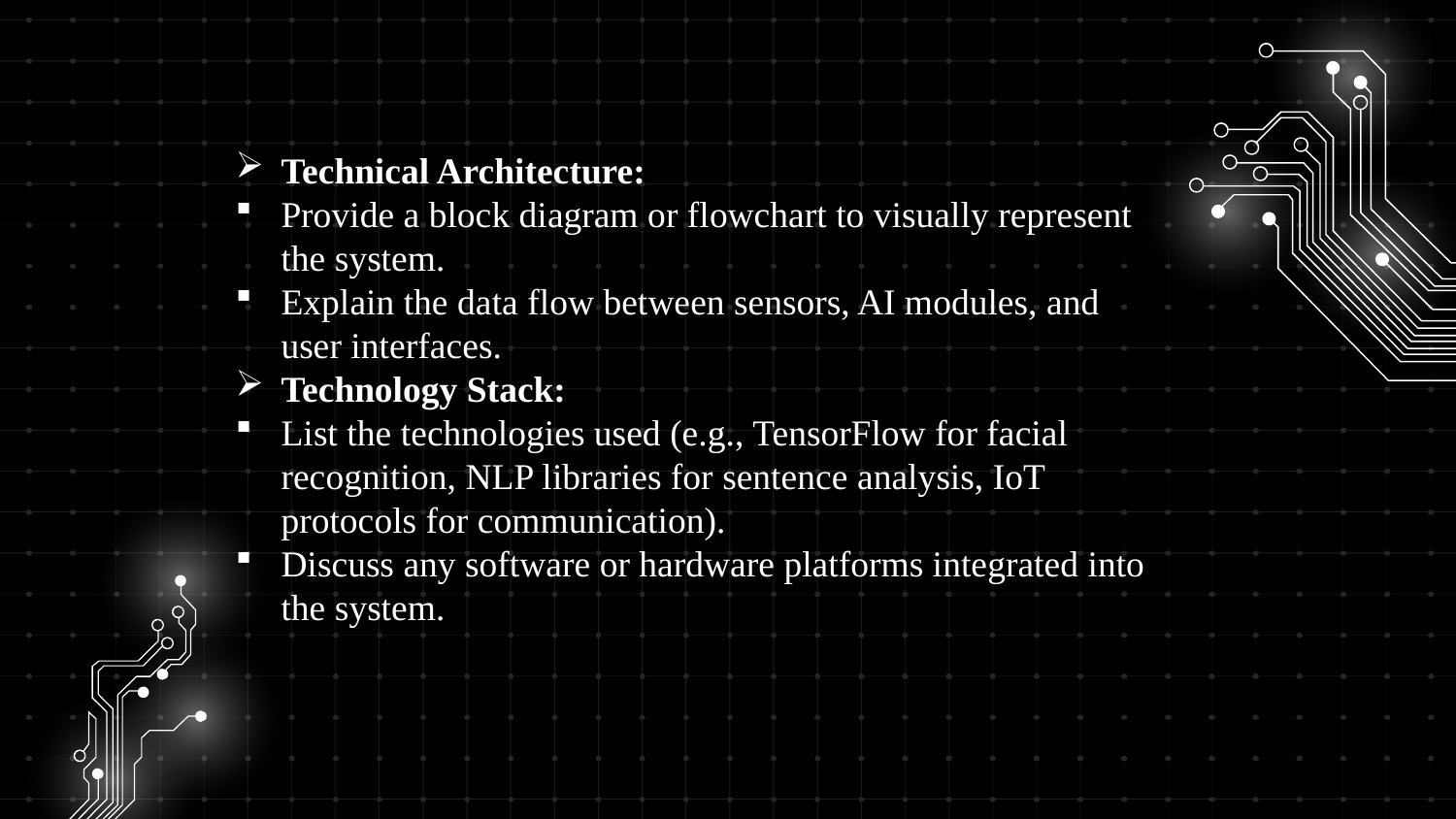

# Technical Architecture:
Provide a block diagram or flowchart to visually represent the system.
Explain the data flow between sensors, AI modules, and user interfaces.
Technology Stack:
List the technologies used (e.g., TensorFlow for facial recognition, NLP libraries for sentence analysis, IoT protocols for communication).
Discuss any software or hardware platforms integrated into the system.